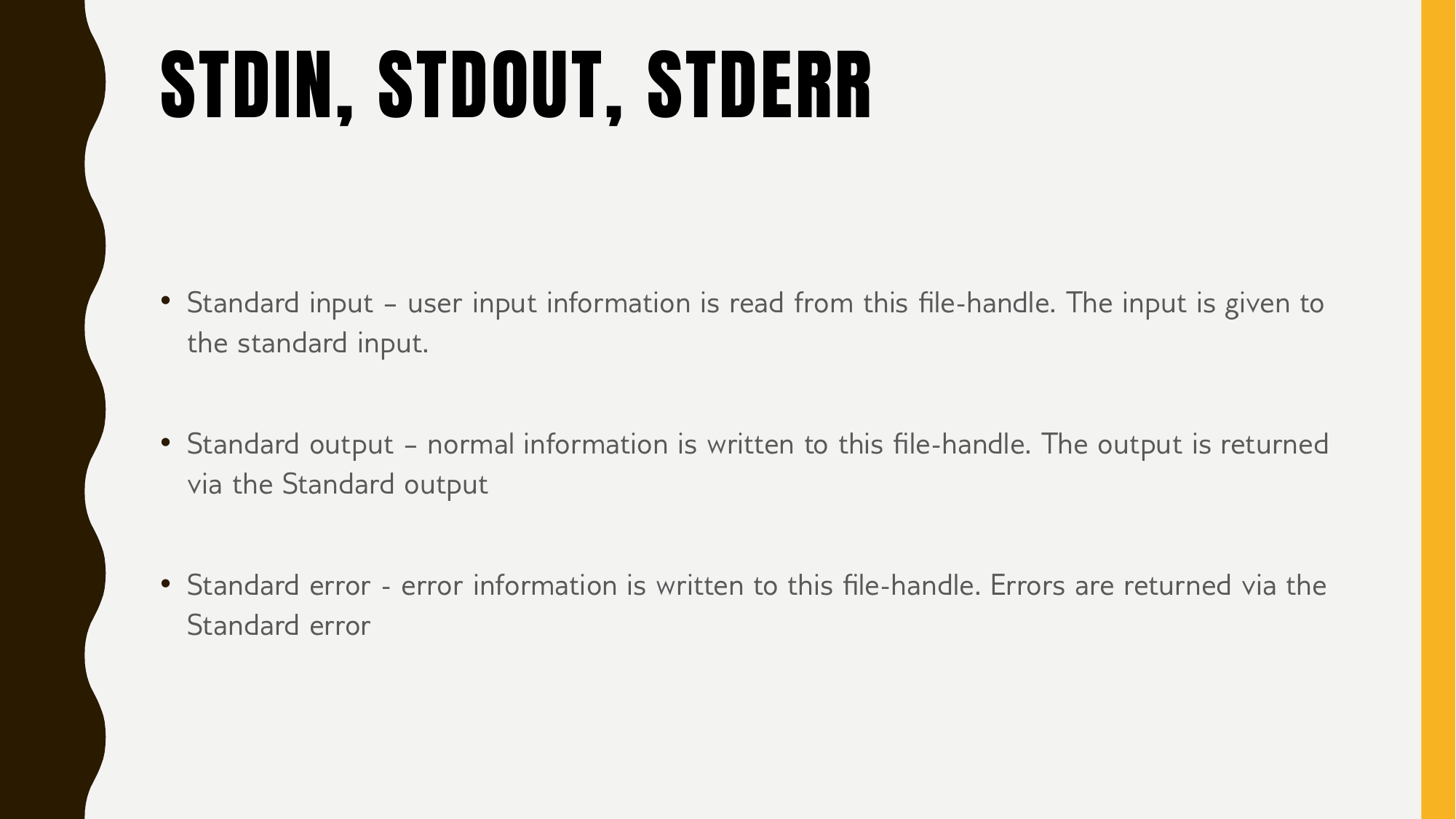

# Stdin, stdout, stderr
Standard input – user input information is read from this file-handle. The input is given to the standard input.

Standard output – normal information is written to this file-handle. The output is returned via the Standard output

Standard error - error information is written to this file-handle. Errors are returned via the Standard error